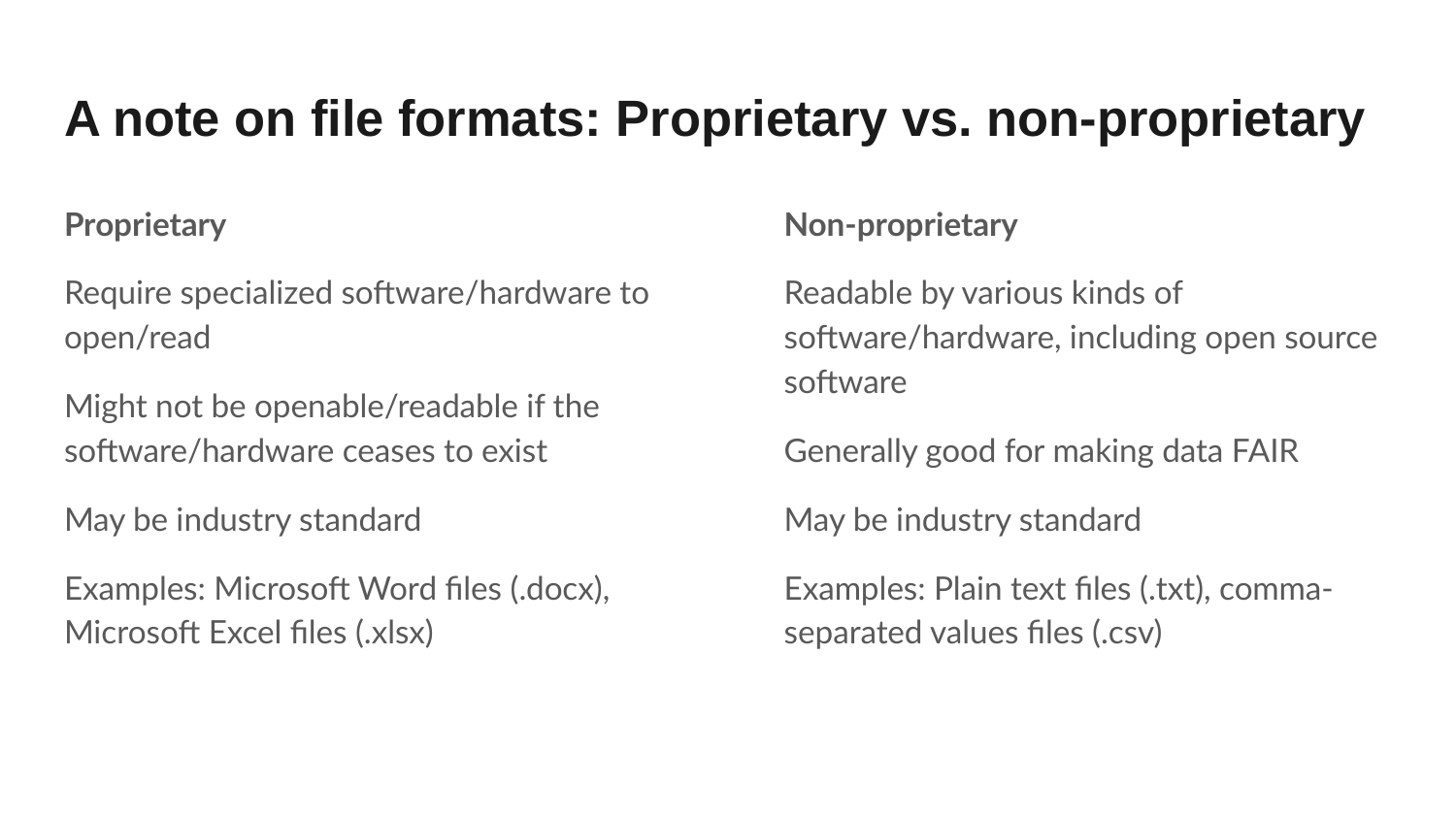

# A note on file formats: Proprietary vs. non-proprietary
Proprietary
Require specialized software/hardware to open/read
Might not be openable/readable if the software/hardware ceases to exist
May be industry standard
Examples: Microsoft Word files (.docx), Microsoft Excel files (.xlsx)

Non-proprietary
Readable by various kinds of software/hardware, including open source software
Generally good for making data FAIR
May be industry standard
Examples: Plain text files (.txt), comma-separated values files (.csv)